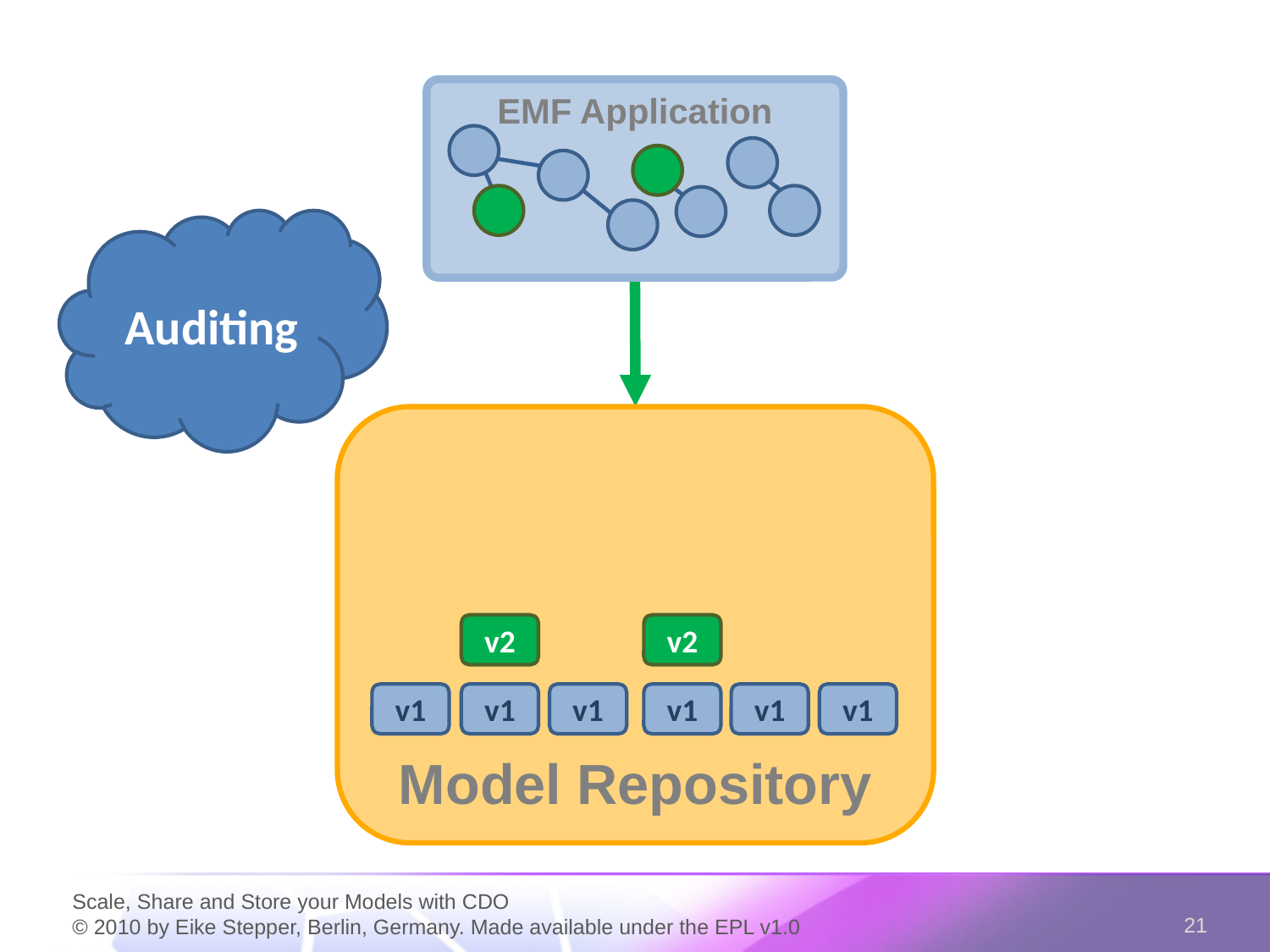

EMF Application

Auditing
Model Repository
v2
v2
v1
v1
v1
v1
v1
v1
Scale, Share and Store your Models with CDO
© 2010 by Eike Stepper, Berlin, Germany. Made available under the EPL v1.0
21